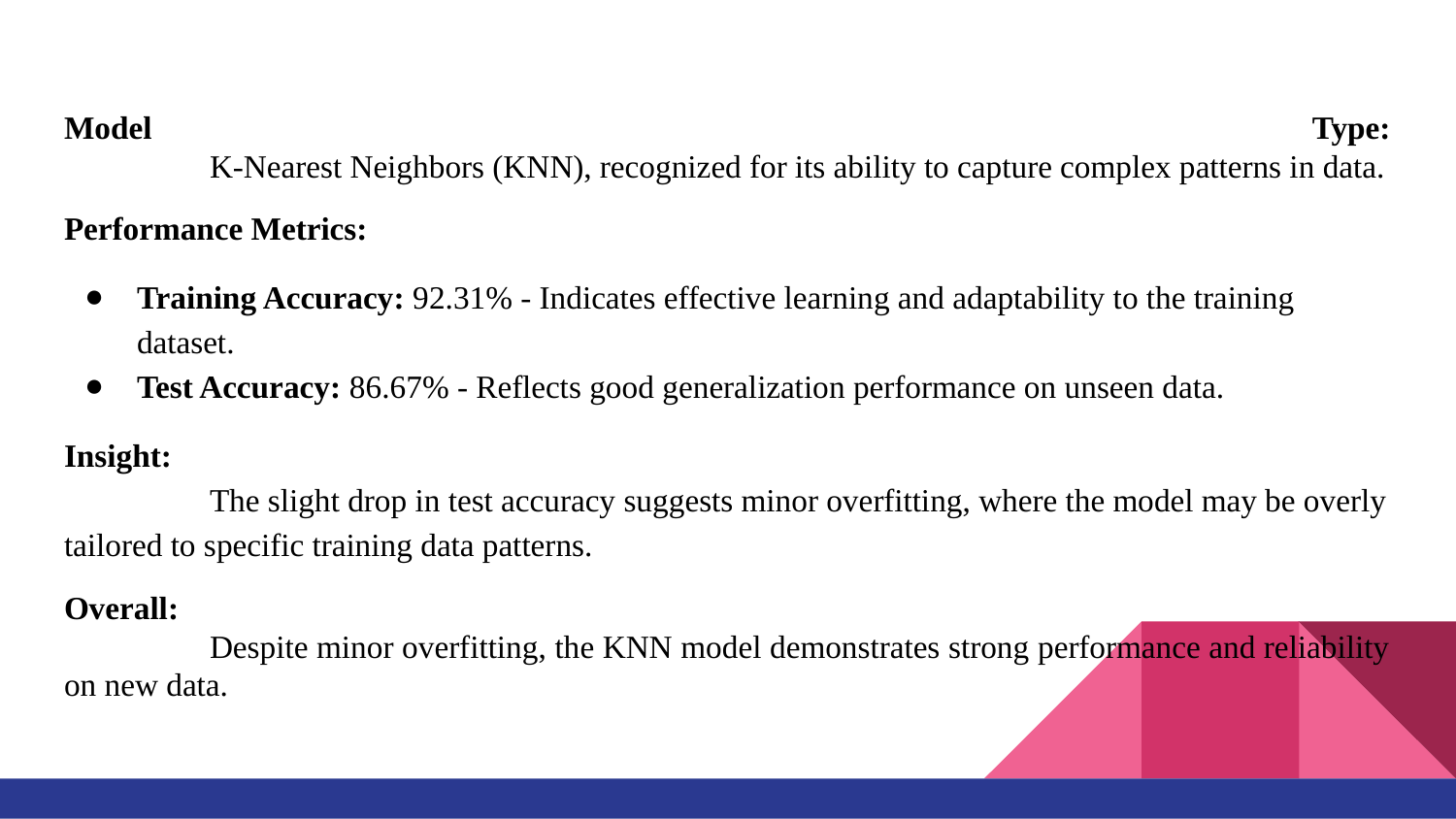

Model Type:
	K-Nearest Neighbors (KNN), recognized for its ability to capture complex patterns in data.
Performance Metrics:
Training Accuracy: 92.31% - Indicates effective learning and adaptability to the training dataset.
Test Accuracy: 86.67% - Reflects good generalization performance on unseen data.
Insight:
	The slight drop in test accuracy suggests minor overfitting, where the model may be overly tailored to specific training data patterns.
Overall:
	Despite minor overfitting, the KNN model demonstrates strong performance and reliability on new data.